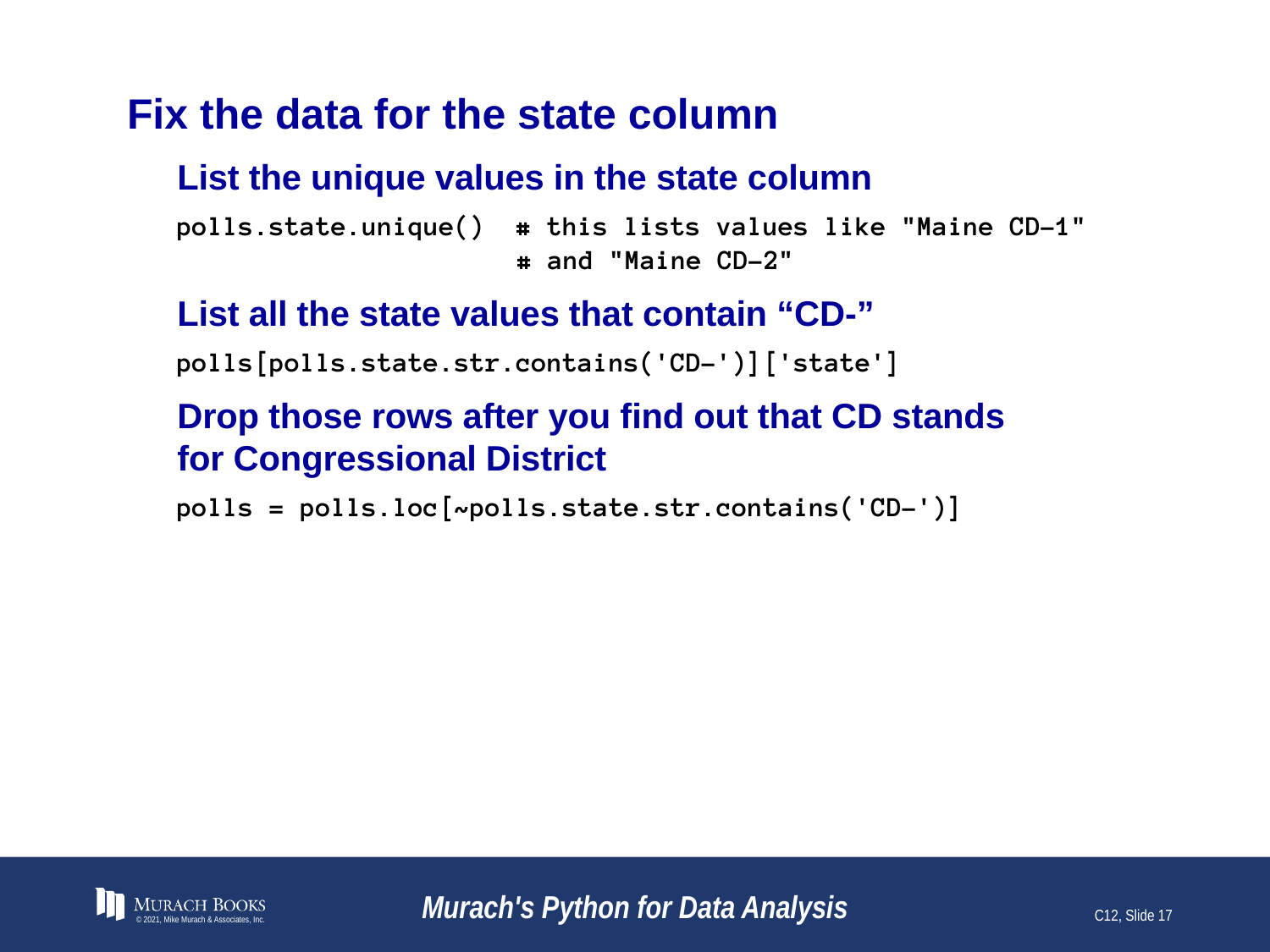

# Fix the data for the state column
List the unique values in the state column
polls.state.unique()  # this lists values like "Maine CD-1"
                      # and "Maine CD-2"
List all the state values that contain “CD-”
polls[polls.state.str.contains('CD-')]['state']
Drop those rows after you find out that CD stands
for Congressional District
polls = polls.loc[~polls.state.str.contains('CD-')]

© 2021, Mike Murach & Associates, Inc.
Murach's Python for Data Analysis

C12, Slide 17